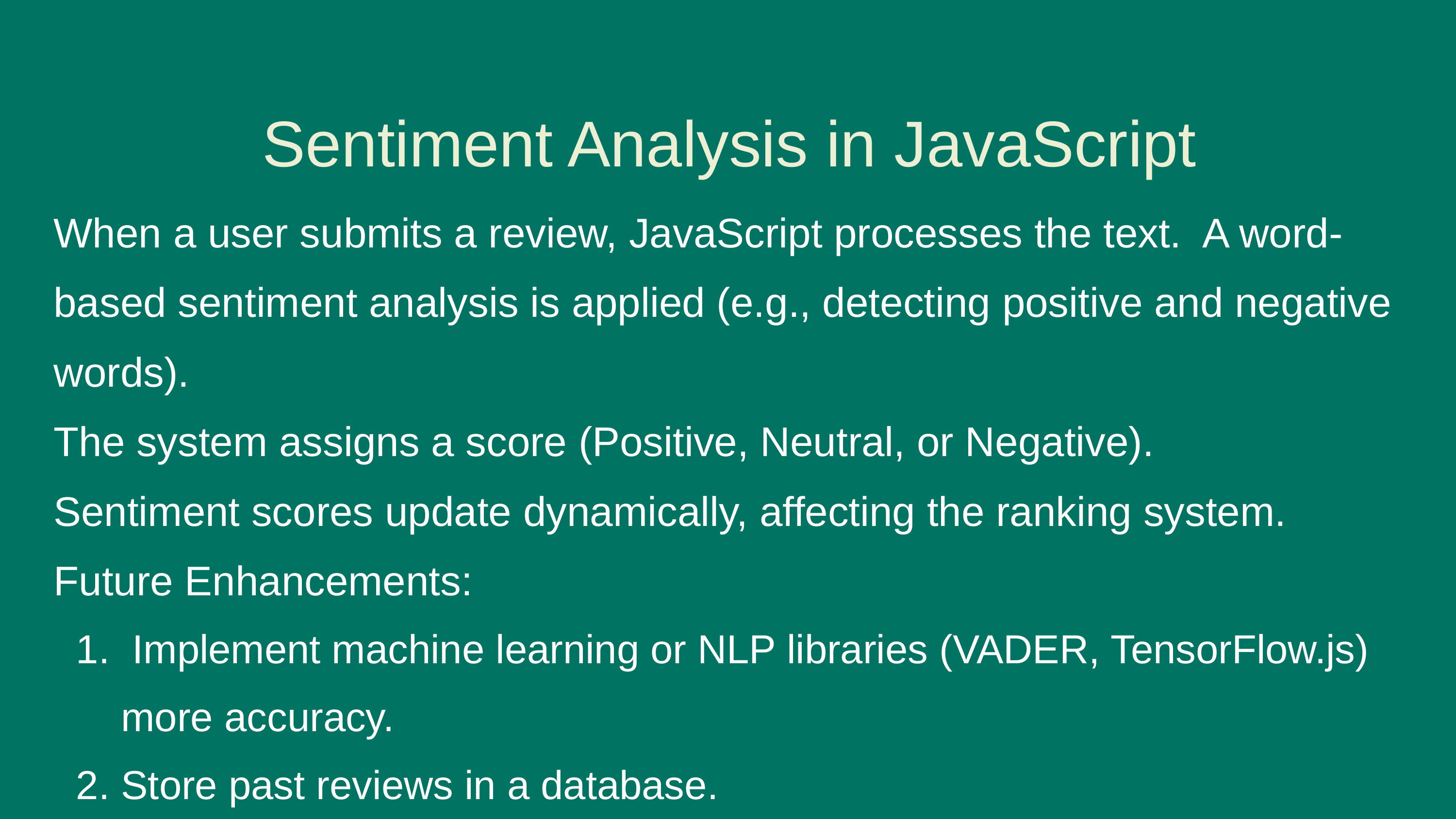

Sentiment Analysis in JavaScript
When a user submits a review, JavaScript processes the text.  A word-based sentiment analysis is applied (e.g., detecting positive and negative words).
The system assigns a score (Positive, Neutral, or Negative).
Sentiment scores update dynamically, affecting the ranking system.
Future Enhancements:
  1.  Implement machine learning or NLP libraries (VADER, TensorFlow.js)
      more accuracy.
  2. Store past reviews in a database.